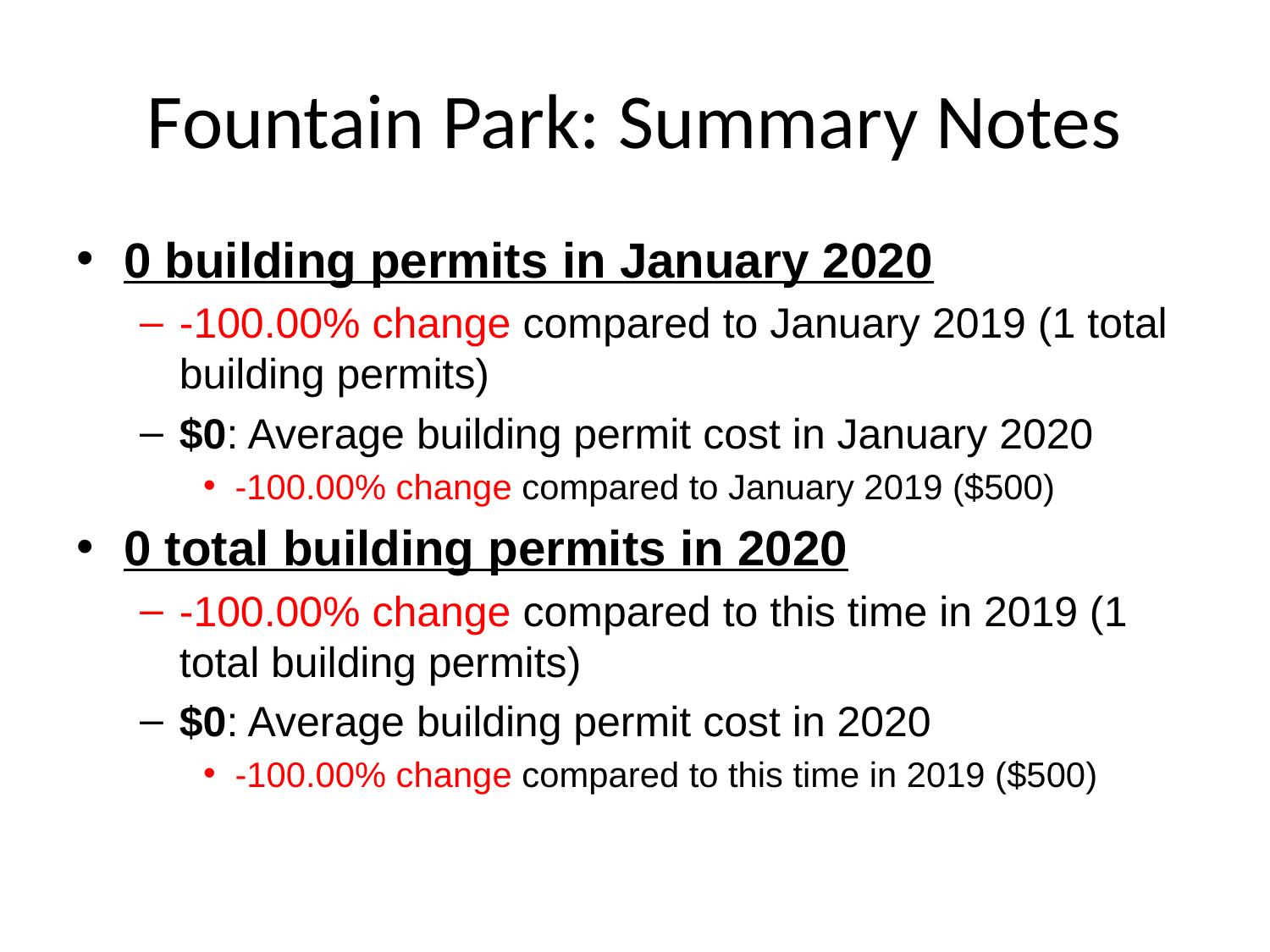

# Fountain Park: Summary Notes
0 building permits in January 2020
-100.00% change compared to January 2019 (1 total building permits)
$0: Average building permit cost in January 2020
-100.00% change compared to January 2019 ($500)
0 total building permits in 2020
-100.00% change compared to this time in 2019 (1 total building permits)
$0: Average building permit cost in 2020
-100.00% change compared to this time in 2019 ($500)